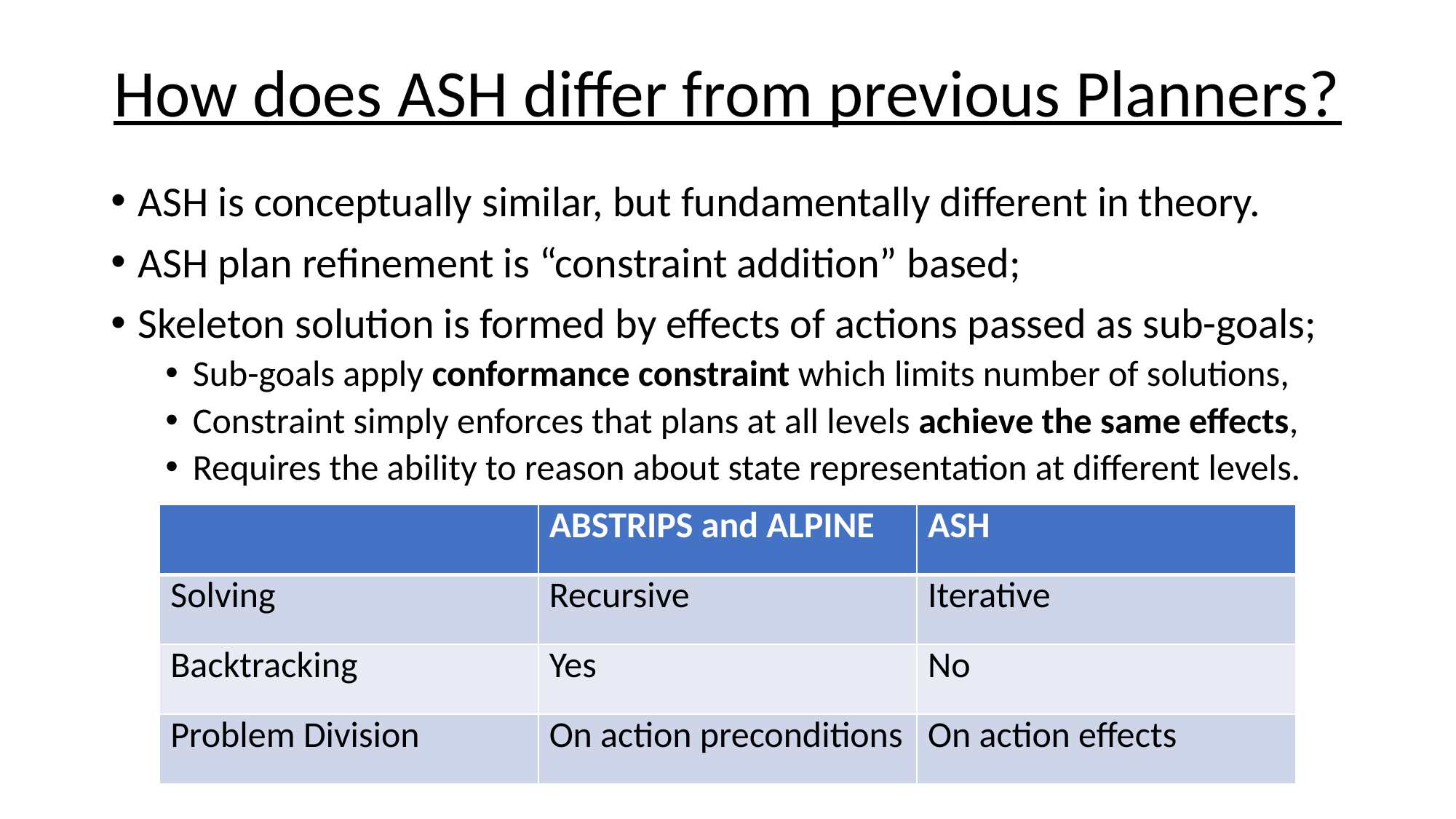

# How does ASH differ from previous Planners?
ASH is conceptually similar, but fundamentally different in theory.
ASH plan refinement is “constraint addition” based;
Skeleton solution is formed by effects of actions passed as sub-goals;
Sub-goals apply conformance constraint which limits number of solutions,
Constraint simply enforces that plans at all levels achieve the same effects,
Requires the ability to reason about state representation at different levels.
|  | ABSTRIPS and ALPINE | ASH |
| --- | --- | --- |
| Solving | Recursive | Iterative |
| Backtracking | Yes | No |
| Problem Division | On action preconditions | On action effects |